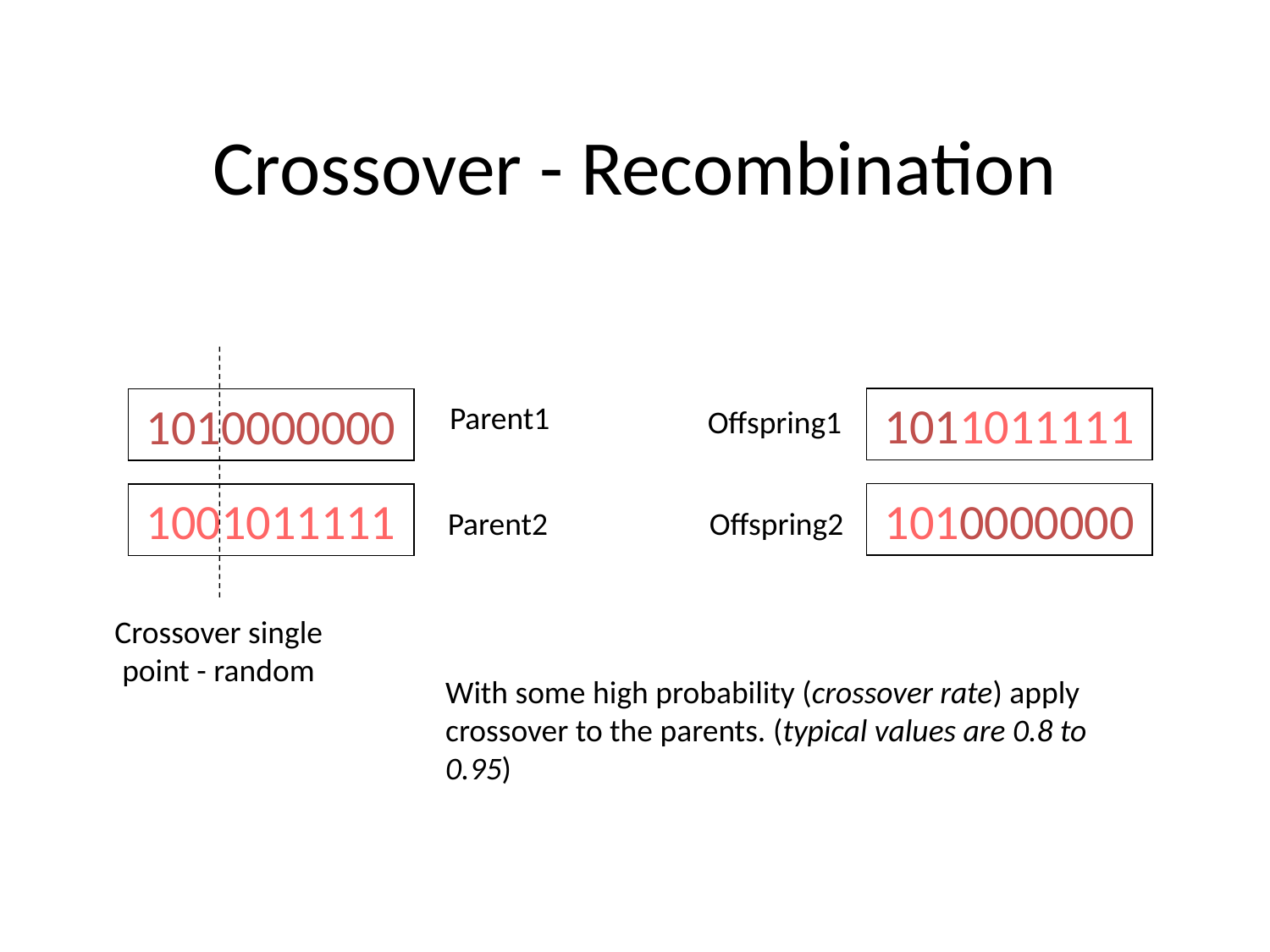

# Crossover - Recombination

1011011111
1010000000
Parent1
Offspring1
1010000000
1001011111
Offspring2
Parent2
Crossover single point - random
With some high probability (crossover rate) apply crossover to the parents. (typical values are 0.8 to 0.95)